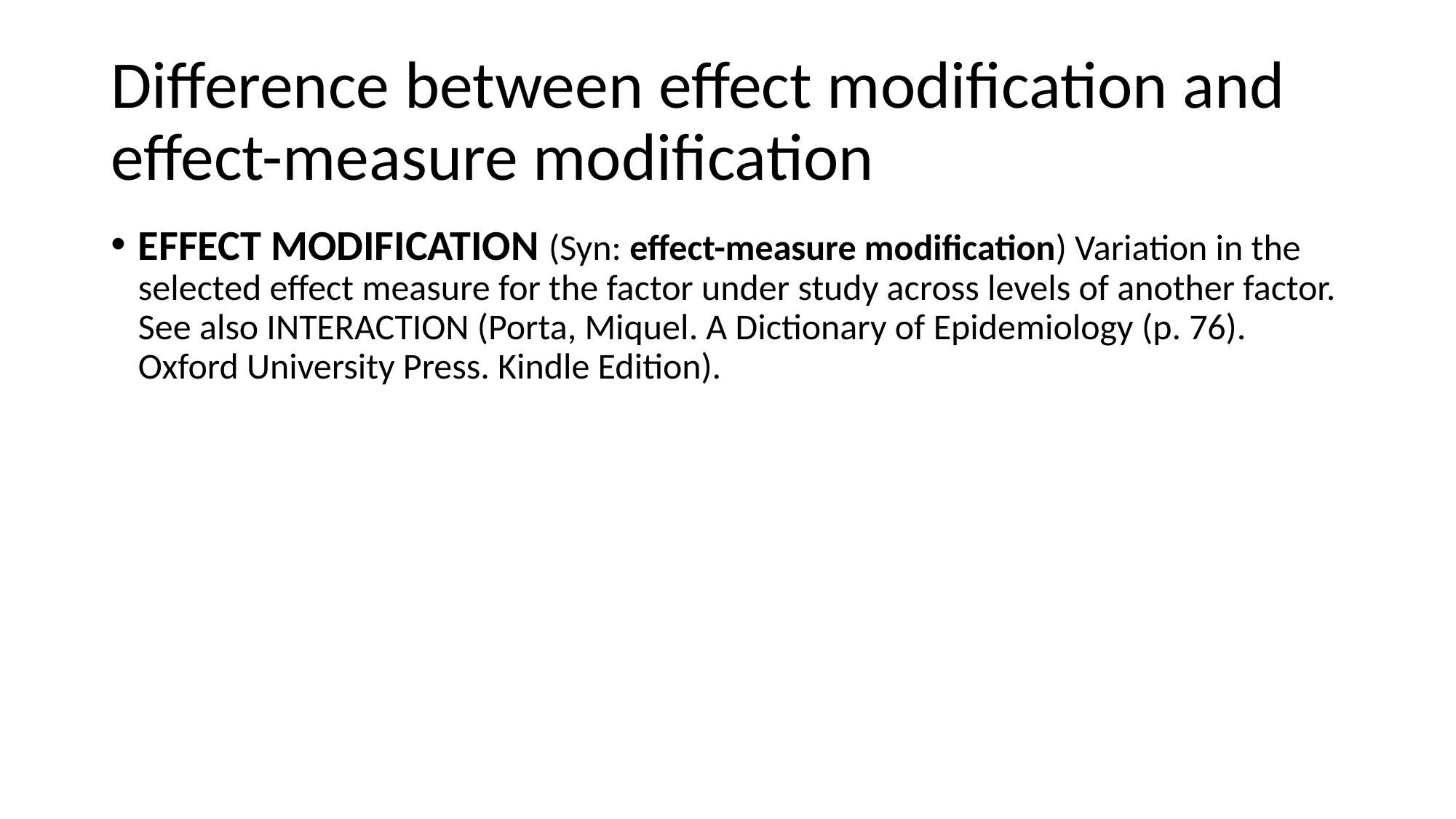

# Difference between effect modification and effect-measure modification
EFFECT MODIFICATION (Syn: effect-measure modification) Variation in the selected effect measure for the factor under study across levels of another factor. See also INTERACTION (Porta, Miquel. A Dictionary of Epidemiology (p. 76). Oxford University Press. Kindle Edition).